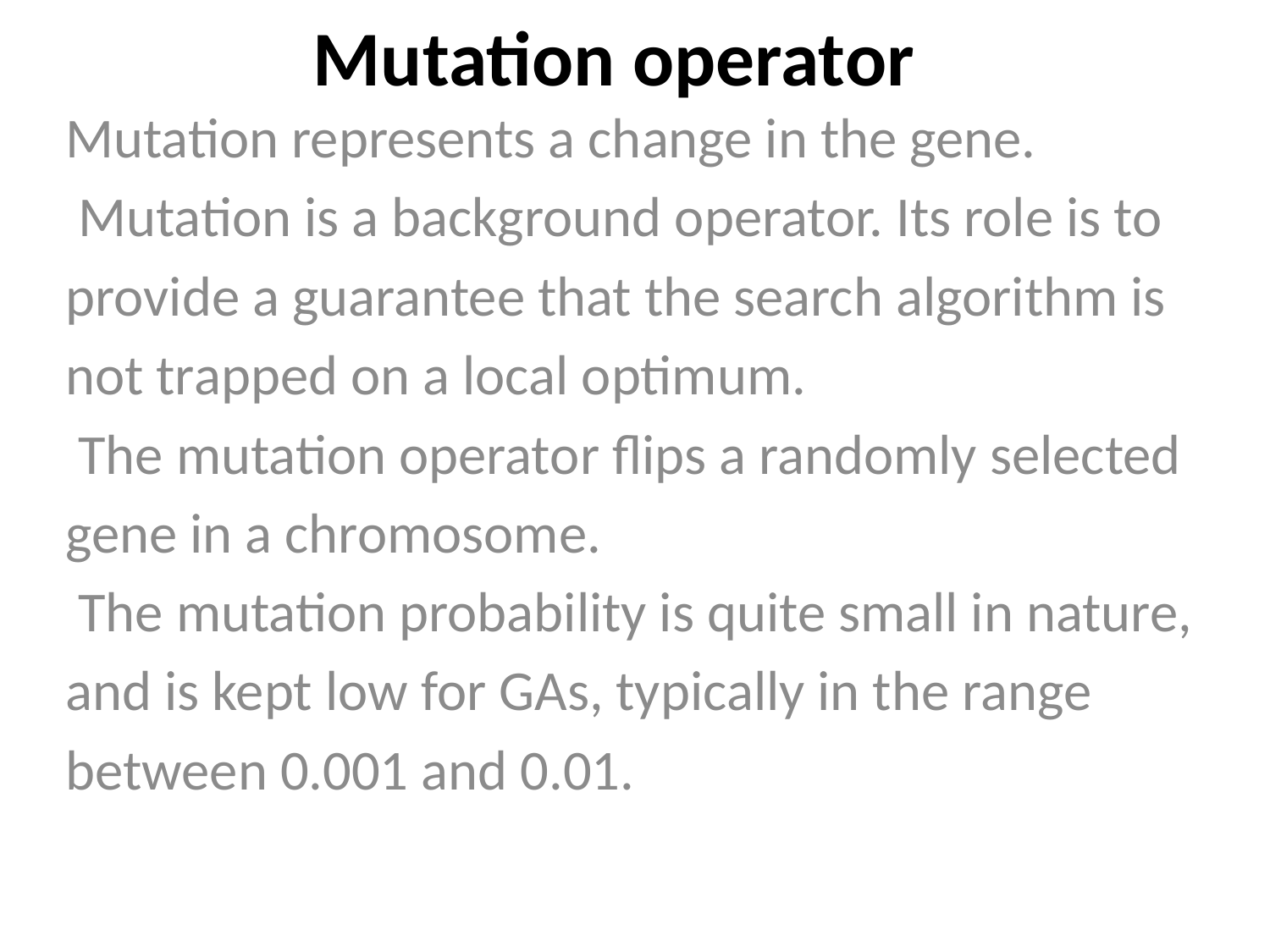

# Mutation operator
Mutation represents a change in the gene.
 Mutation is a background operator. Its role is to
provide a guarantee that the search algorithm is
not trapped on a local optimum.
 The mutation operator flips a randomly selected
gene in a chromosome.
 The mutation probability is quite small in nature,
and is kept low for GAs, typically in the range
between 0.001 and 0.01.